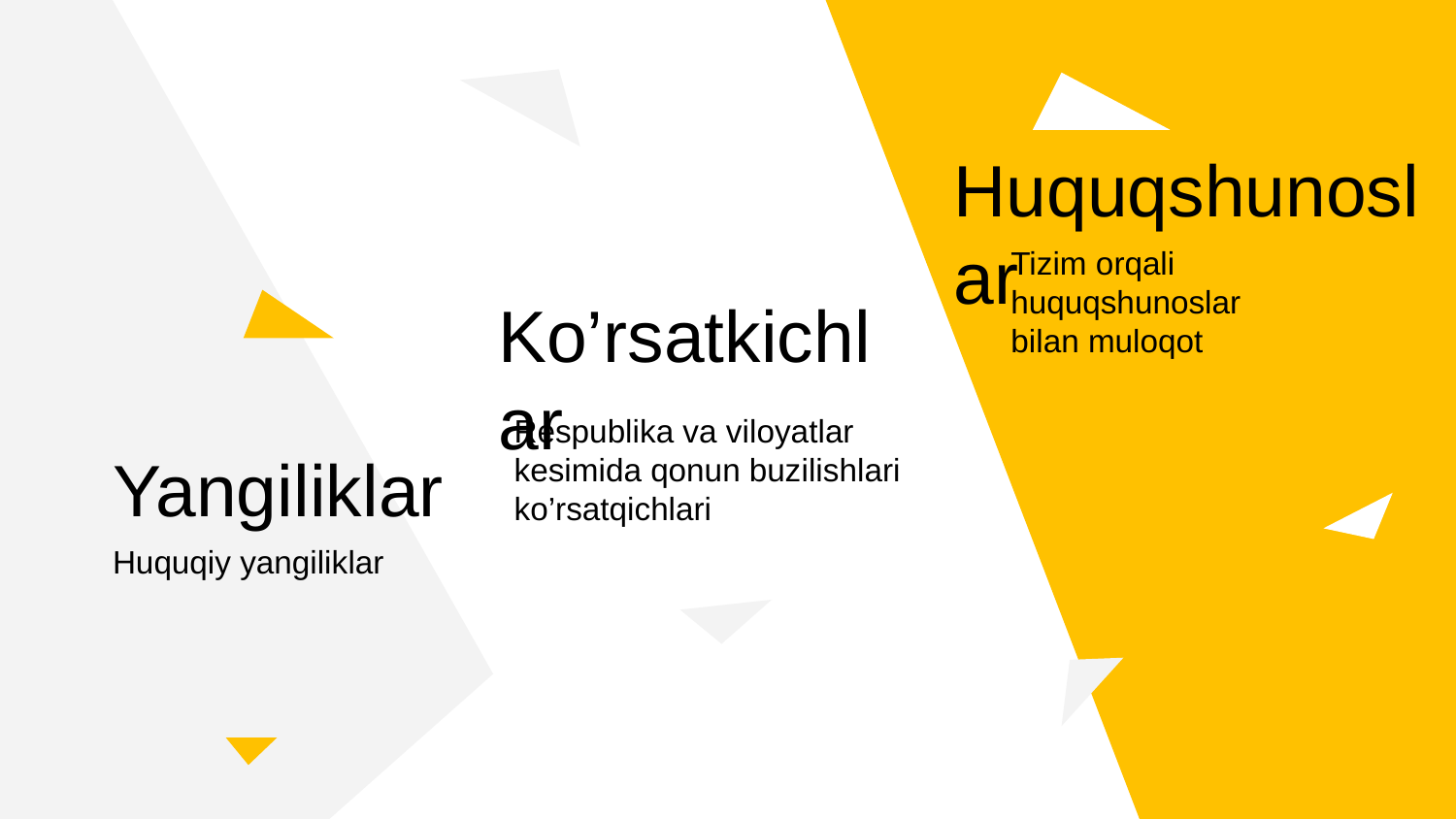

Huquqshunoslar
Tizim orqali huquqshunoslar bilan muloqot
# Ko’rsatkichlar
Respublika va viloyatlar kesimida qonun buzilishlari ko’rsatqichlari
Yangiliklar
Huquqiy yangiliklar